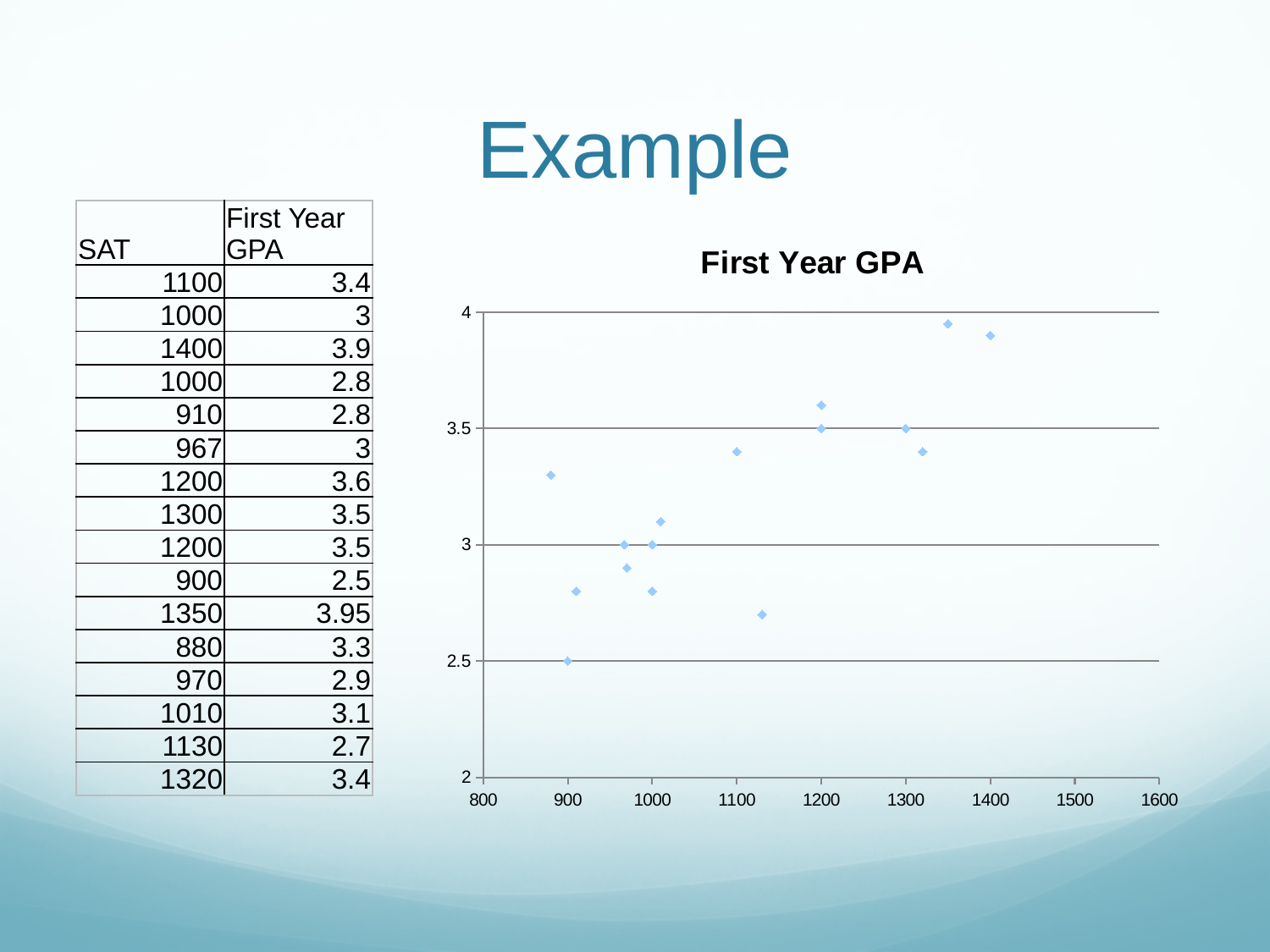

# Example
| SAT | First Year GPA |
| --- | --- |
| 1100 | 3.4 |
| 1000 | 3 |
| 1400 | 3.9 |
| 1000 | 2.8 |
| 910 | 2.8 |
| 967 | 3 |
| 1200 | 3.6 |
| 1300 | 3.5 |
| 1200 | 3.5 |
| 900 | 2.5 |
| 1350 | 3.95 |
| 880 | 3.3 |
| 970 | 2.9 |
| 1010 | 3.1 |
| 1130 | 2.7 |
| 1320 | 3.4 |

### Chart:

| Category | First Year GPA |
|---|---|